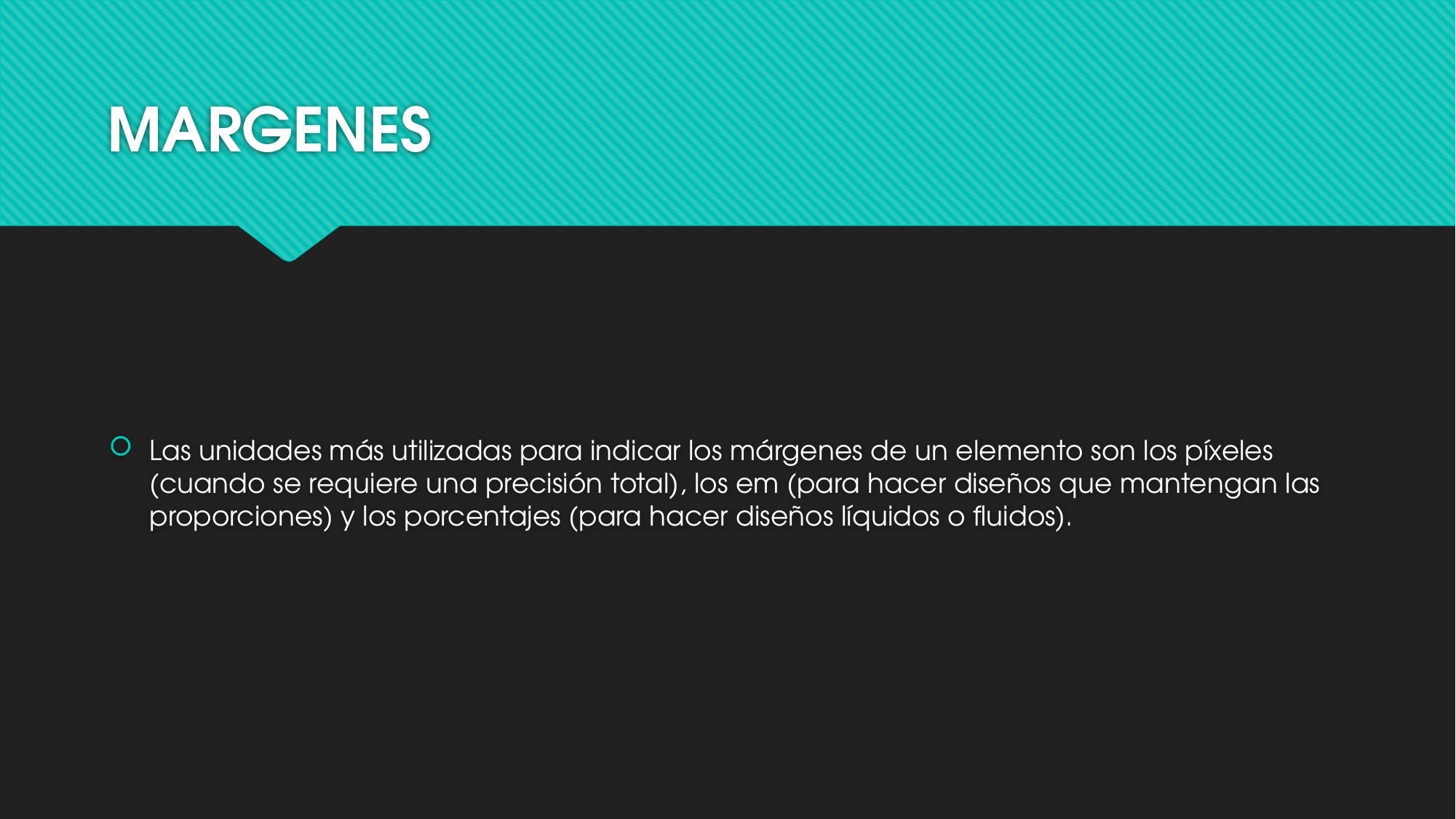

# MARGENES
Las unidades más utilizadas para indicar los márgenes de un elemento son los píxeles (cuando se requiere una precisión total), los em (para hacer diseños que mantengan las proporciones) y los porcentajes (para hacer diseños líquidos o fluidos).